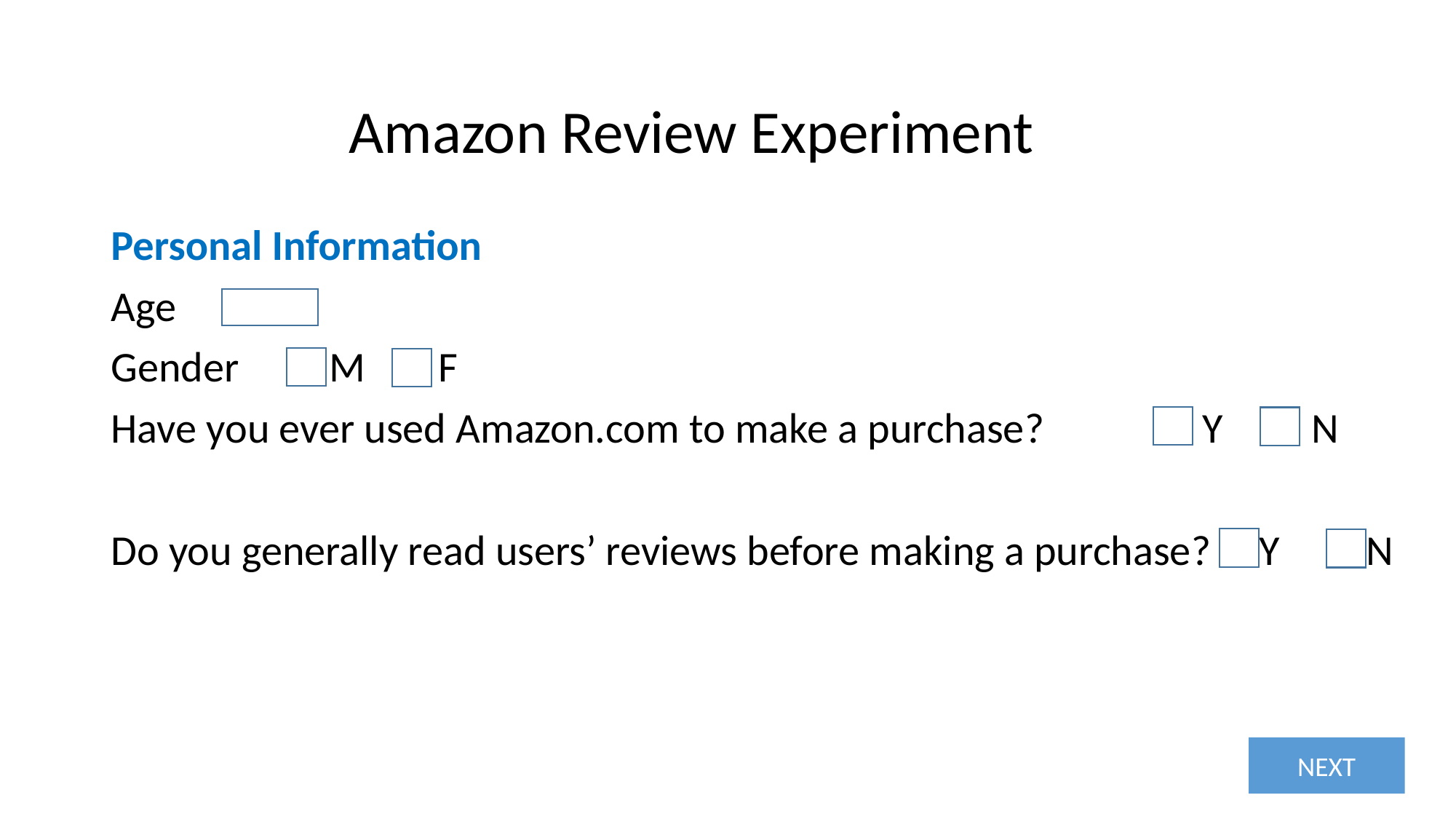

Amazon Review Experiment
Personal Information
Age
Gender	M	F
Have you ever used Amazon.com to make a purchase?	   	Y	N

Do you generally read users’ reviews before making a purchase?     Y         N

NEXT